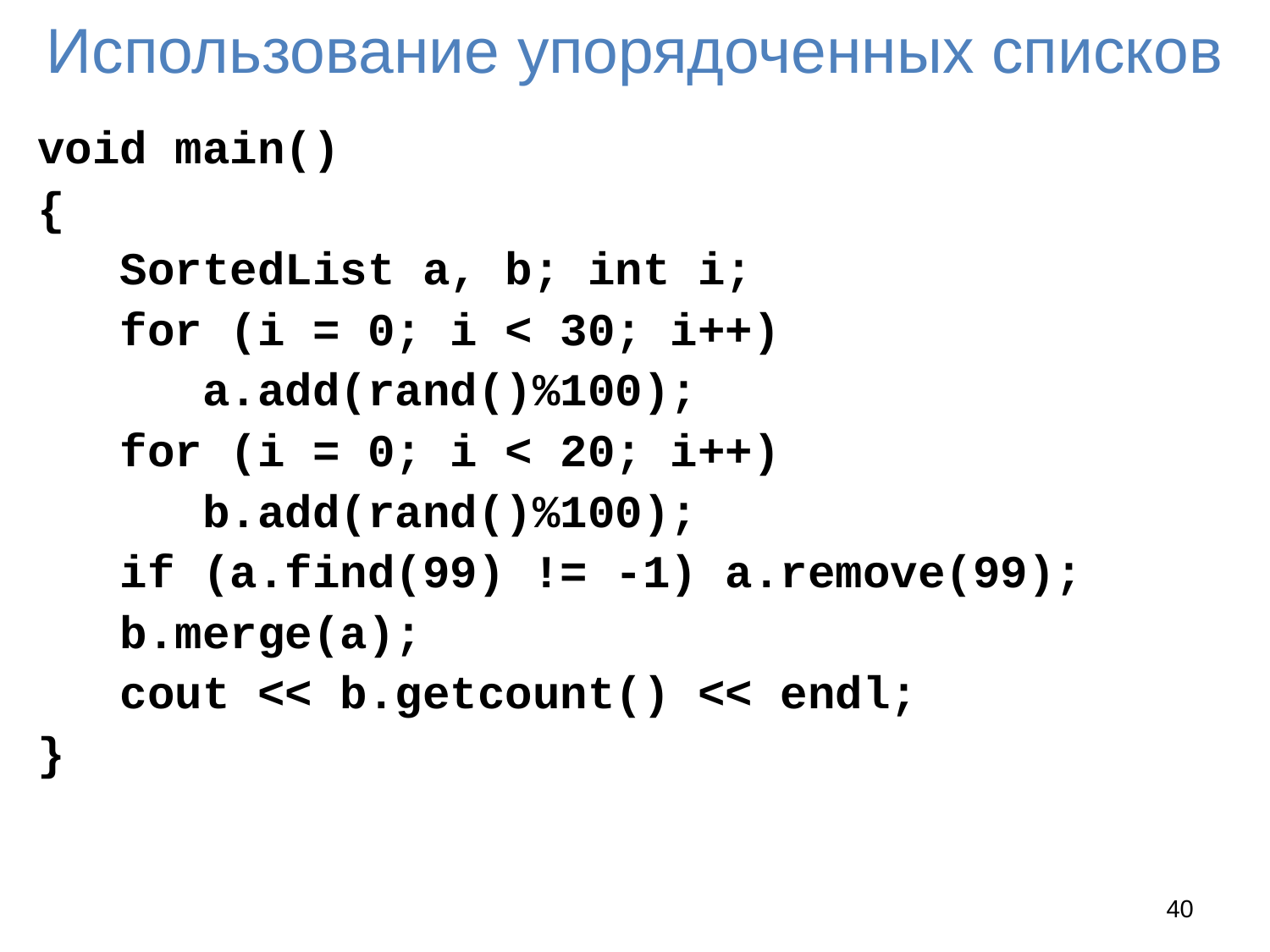

# Использование упорядоченных списков
void main()
{
   SortedList a, b; int i;
   for (i = 0; i < 30; i++)
      a.add(rand()%100);
   for (i = 0; i < 20; i++)
      b.add(rand()%100);
   if (a.find(99) != -1) a.remove(99);
   b.merge(a);
   cout << b.getcount() << endl;
}

40